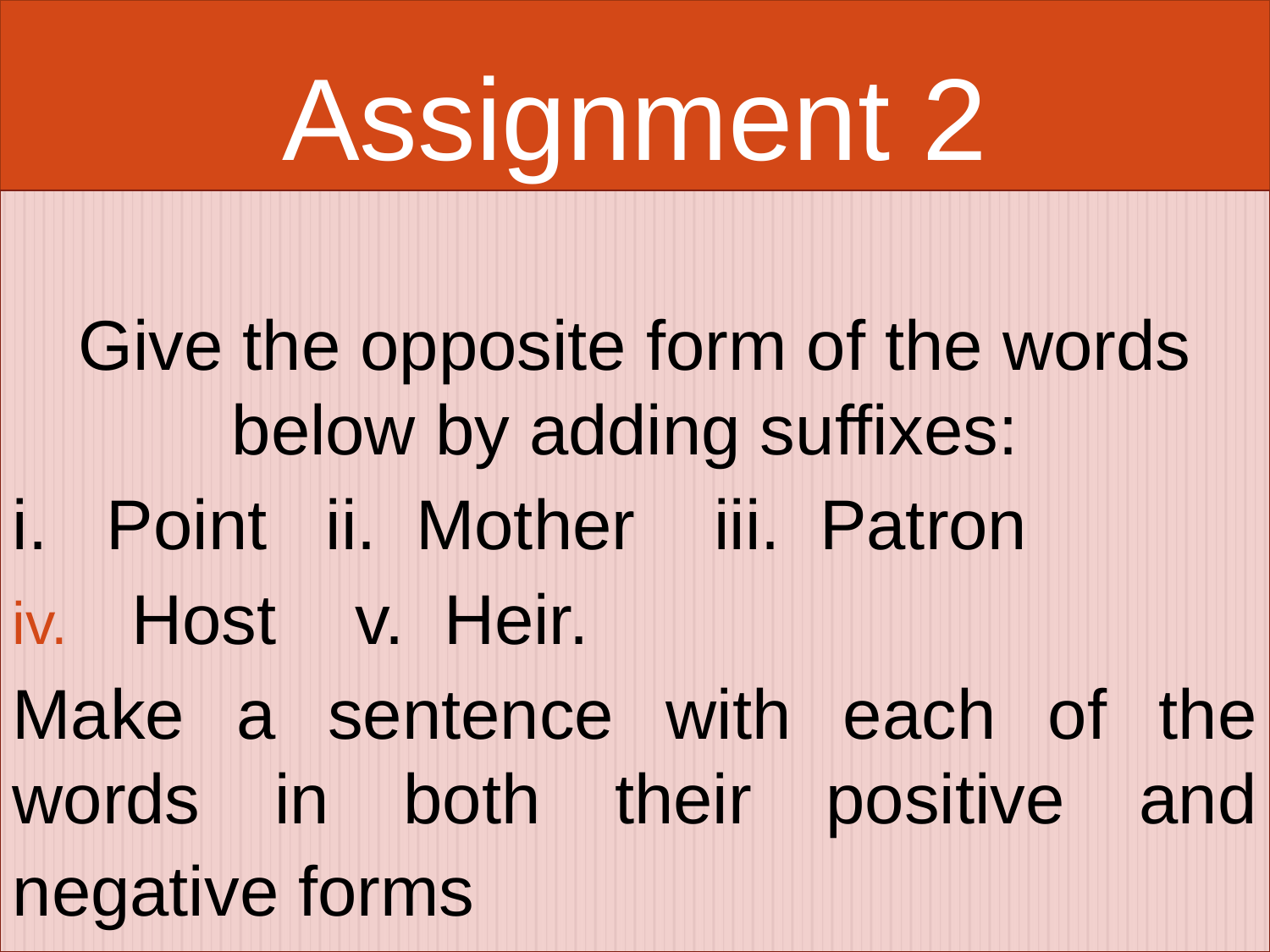

# Assignment 2

Give the opposite form of the words below by adding suffixes:
i.   Point   ii.  Mother    iii.  Patron
Host    v.  Heir.
Make a sentence with each of the words in both their positive and negative forms